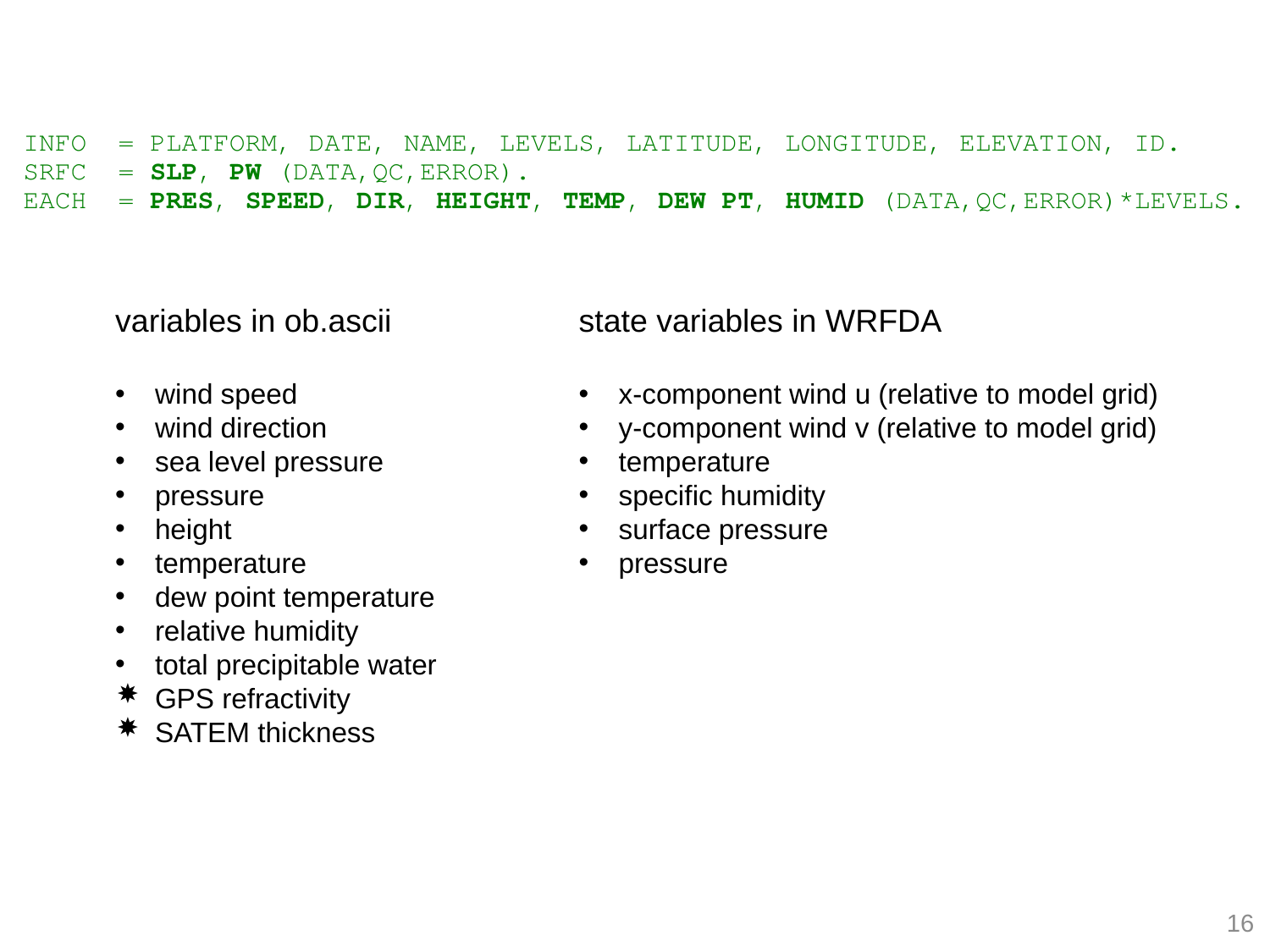

INFO  = PLATFORM, DATE, NAME, LEVELS, LATITUDE, LONGITUDE, ELEVATION, ID.
SRFC  = SLP, PW (DATA,QC,ERROR).
EACH  = PRES, SPEED, DIR, HEIGHT, TEMP, DEW PT, HUMID (DATA,QC,ERROR)*LEVELS.
variables in ob.ascii

wind speed
wind direction
sea level pressure
pressure
height
temperature
dew point temperature
relative humidity
total precipitable water
GPS refractivity
SATEM thickness
state variables in WRFDA

x-component wind u (relative to model grid)
y-component wind v (relative to model grid)
temperature
specific humidity
surface pressure
pressure
16